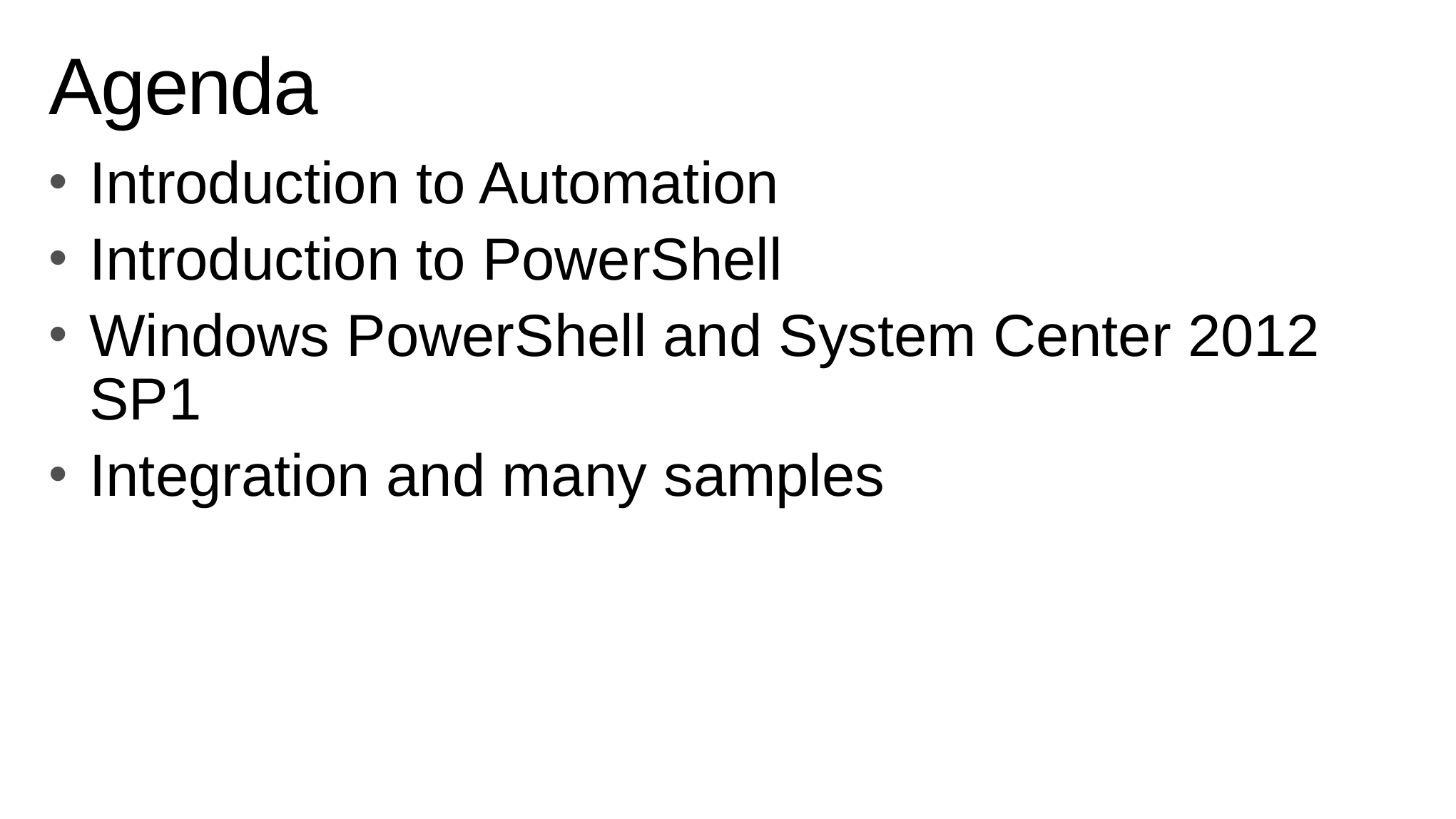

# Agenda
Introduction to Automation
Introduction to PowerShell
Windows PowerShell and System Center 2012 SP1
Integration and many samples